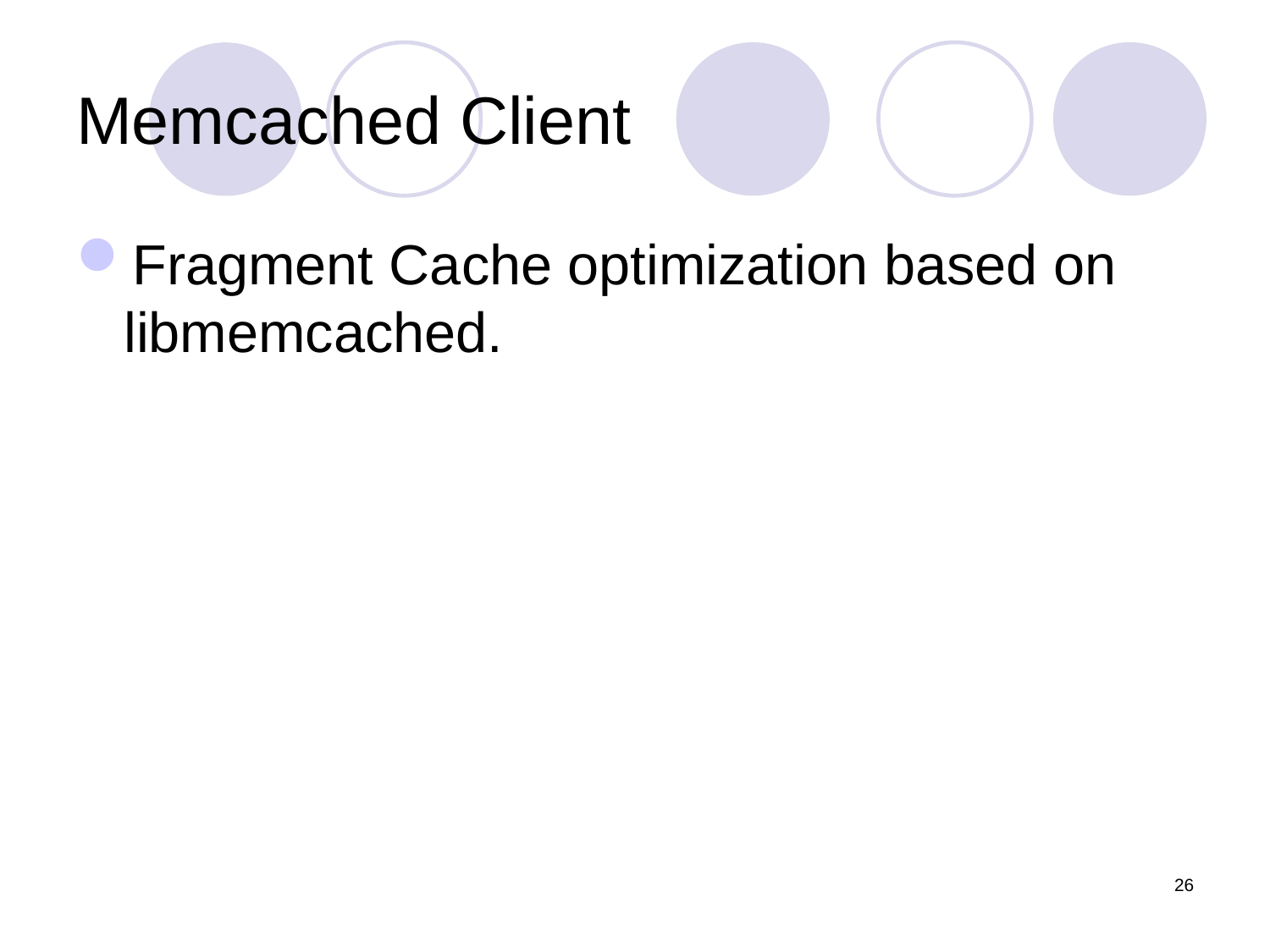

# Memcached Client
Fragment Cache optimization based on libmemcached.
26